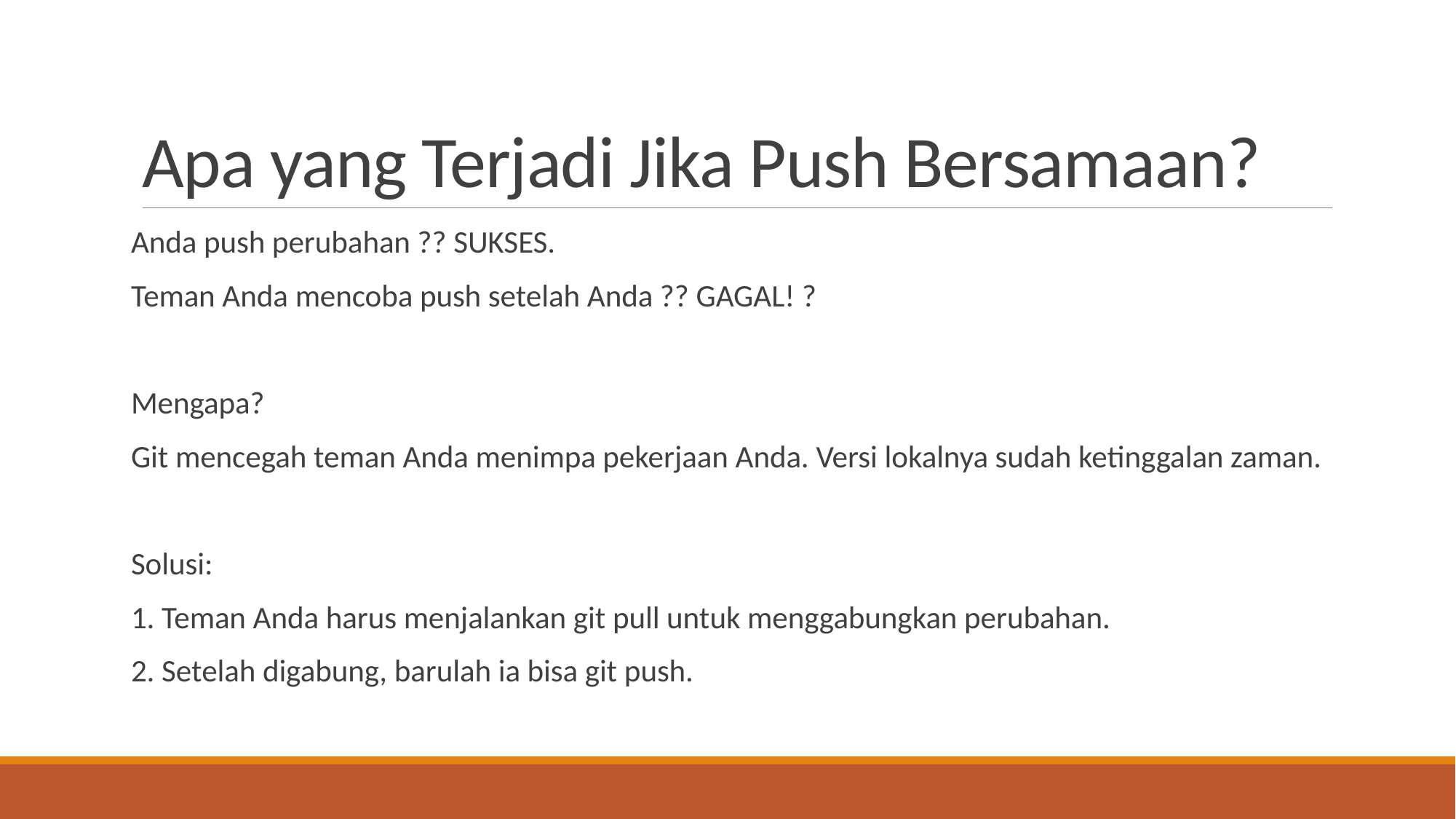

# Apa yang Terjadi Jika Push Bersamaan?
Anda push perubahan ?? SUKSES.
Teman Anda mencoba push setelah Anda ?? GAGAL! ?

Mengapa?
Git mencegah teman Anda menimpa pekerjaan Anda. Versi lokalnya sudah ketinggalan zaman.

Solusi:
1. Teman Anda harus menjalankan git pull untuk menggabungkan perubahan.
2. Setelah digabung, barulah ia bisa git push.